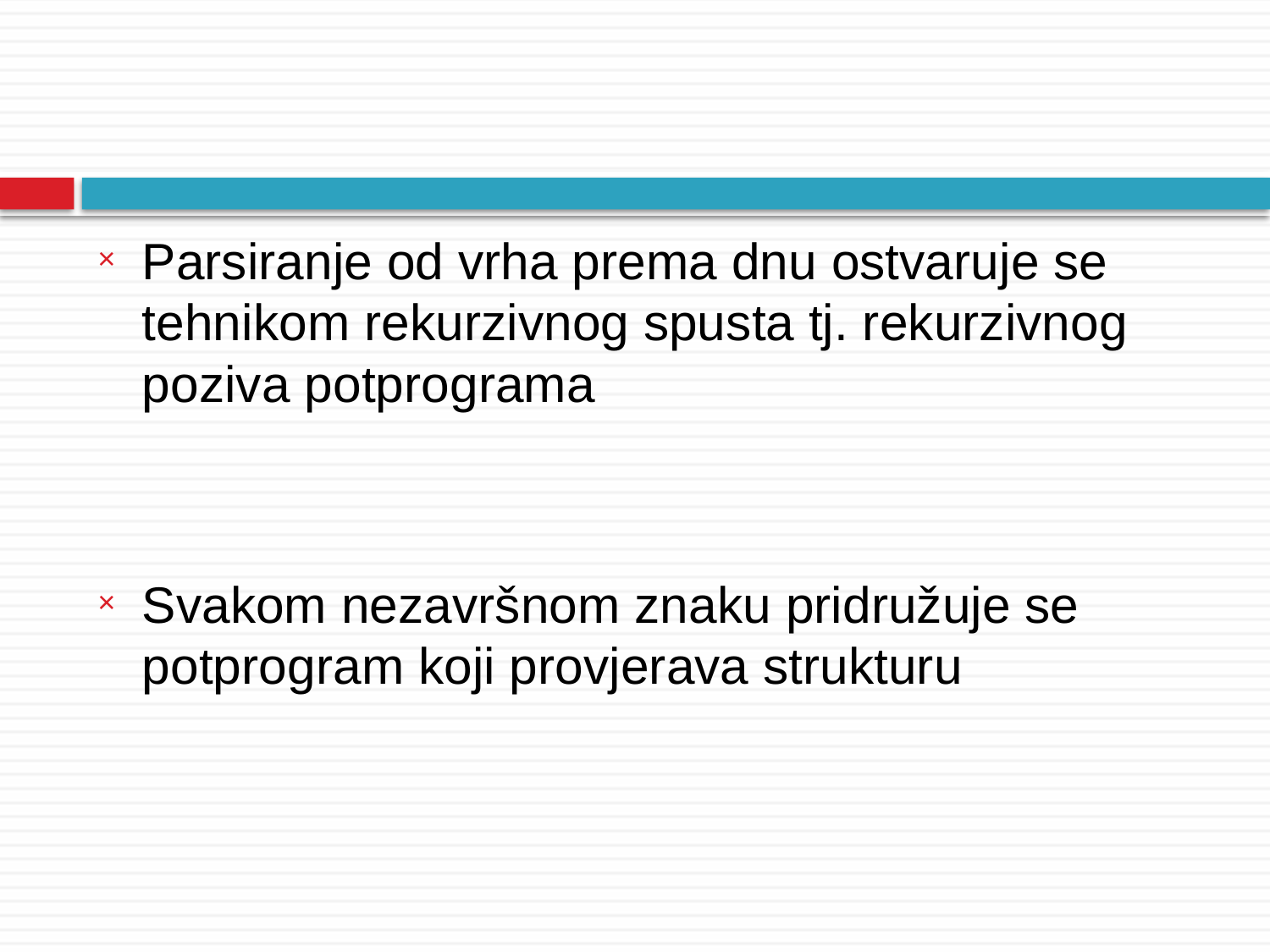

#
Parsiranje od vrha prema dnu ostvaruje se tehnikom rekurzivnog spusta tj. rekurzivnog poziva potprograma

Svakom nezavršnom znaku pridružuje se potprogram koji provjerava strukturu